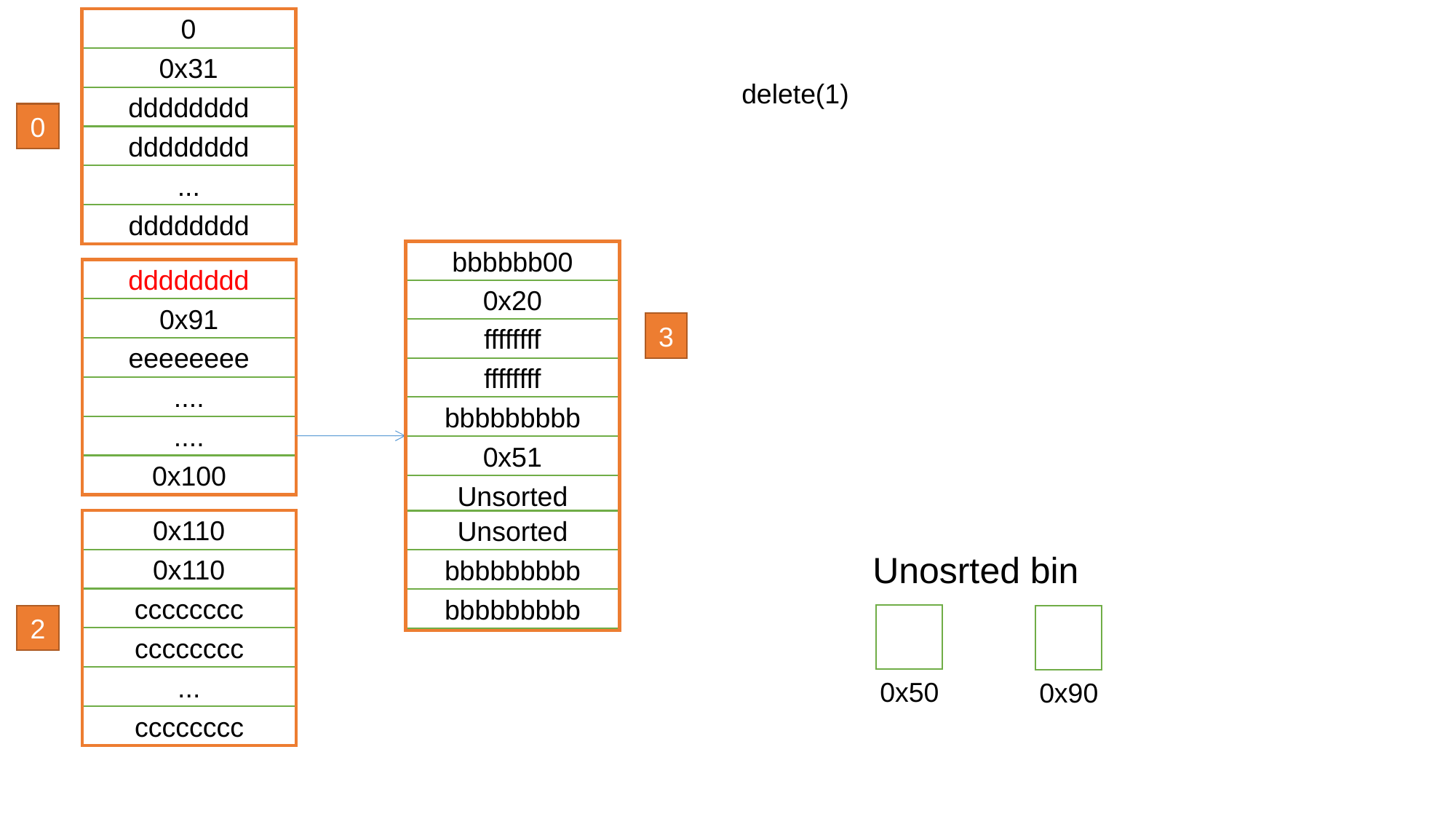

0
0x31
dddddddd
dddddddd
...
dddddddd

delete(1)
0
bbbbbb00

0x20
ffffffff
ffffffff
bbbbbbbbb
0x51
Unsorted
Unsorted
bbbbbbbbb
bbbbbbbbb
dddddddd
0x91
eeeeeeee
....
....
0x100

3
0x110
0x110
cccccccc
cccccccc
...
cccccccc

Unosrted bin

2

0x50
0x90